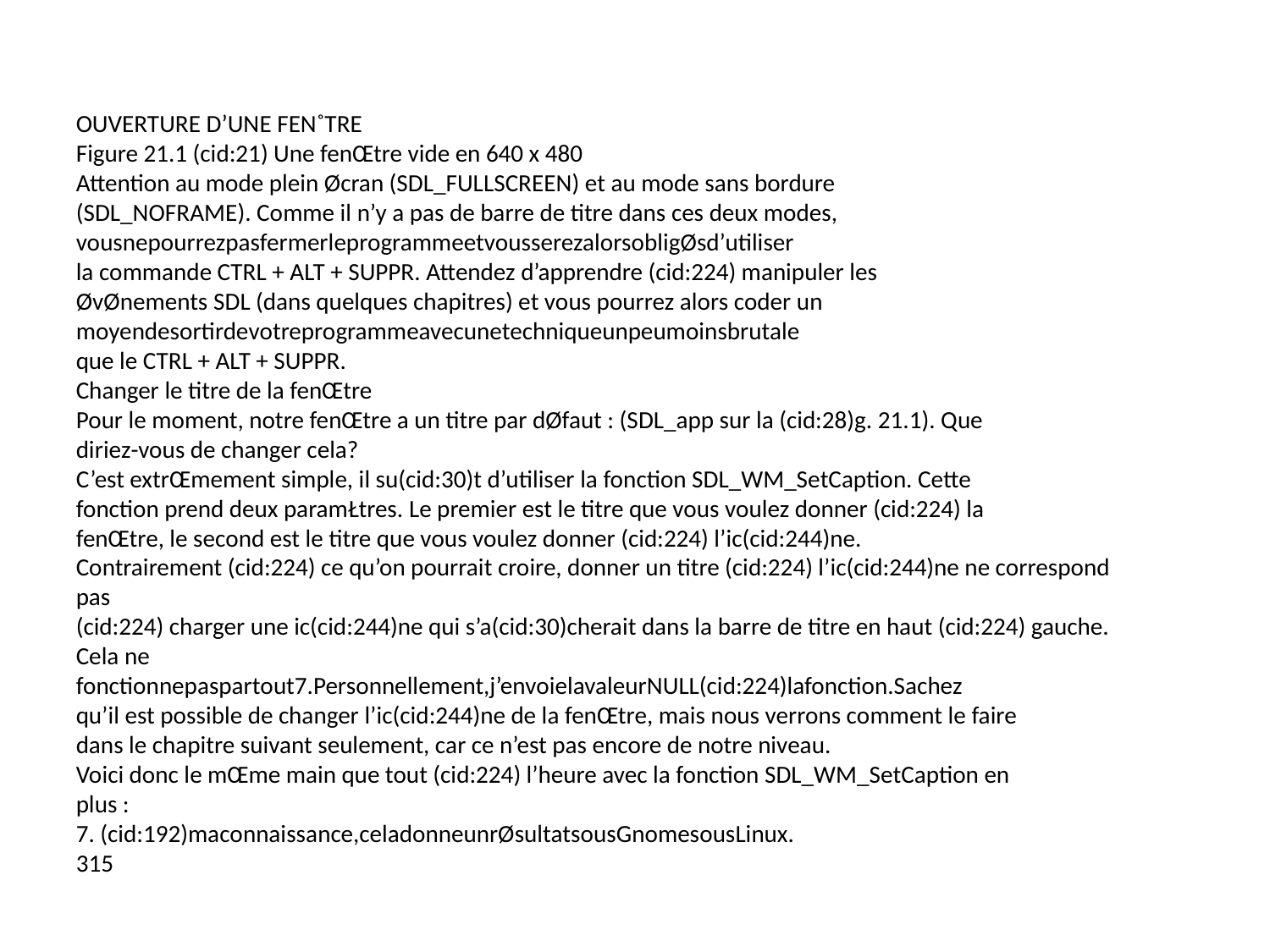

OUVERTURE D’UNE FEN˚TRE
Figure 21.1 (cid:21) Une fenŒtre vide en 640 x 480
Attention au mode plein Øcran (SDL_FULLSCREEN) et au mode sans bordure
(SDL_NOFRAME). Comme il n’y a pas de barre de titre dans ces deux modes,
vousnepourrezpasfermerleprogrammeetvousserezalorsobligØsd’utiliser
la commande CTRL + ALT + SUPPR. Attendez d’apprendre (cid:224) manipuler les
ØvØnements SDL (dans quelques chapitres) et vous pourrez alors coder un
moyendesortirdevotreprogrammeavecunetechniqueunpeumoinsbrutale
que le CTRL + ALT + SUPPR.
Changer le titre de la fenŒtre
Pour le moment, notre fenŒtre a un titre par dØfaut : (SDL_app sur la (cid:28)g. 21.1). Que
diriez-vous de changer cela?
C’est extrŒmement simple, il su(cid:30)t d’utiliser la fonction SDL_WM_SetCaption. Cette
fonction prend deux paramŁtres. Le premier est le titre que vous voulez donner (cid:224) la
fenŒtre, le second est le titre que vous voulez donner (cid:224) l’ic(cid:244)ne.
Contrairement (cid:224) ce qu’on pourrait croire, donner un titre (cid:224) l’ic(cid:244)ne ne correspond pas
(cid:224) charger une ic(cid:244)ne qui s’a(cid:30)cherait dans la barre de titre en haut (cid:224) gauche. Cela ne
fonctionnepaspartout7.Personnellement,j’envoielavaleurNULL(cid:224)lafonction.Sachez
qu’il est possible de changer l’ic(cid:244)ne de la fenŒtre, mais nous verrons comment le faire
dans le chapitre suivant seulement, car ce n’est pas encore de notre niveau.
Voici donc le mŒme main que tout (cid:224) l’heure avec la fonction SDL_WM_SetCaption en
plus :
7. (cid:192)maconnaissance,celadonneunrØsultatsousGnomesousLinux.
315